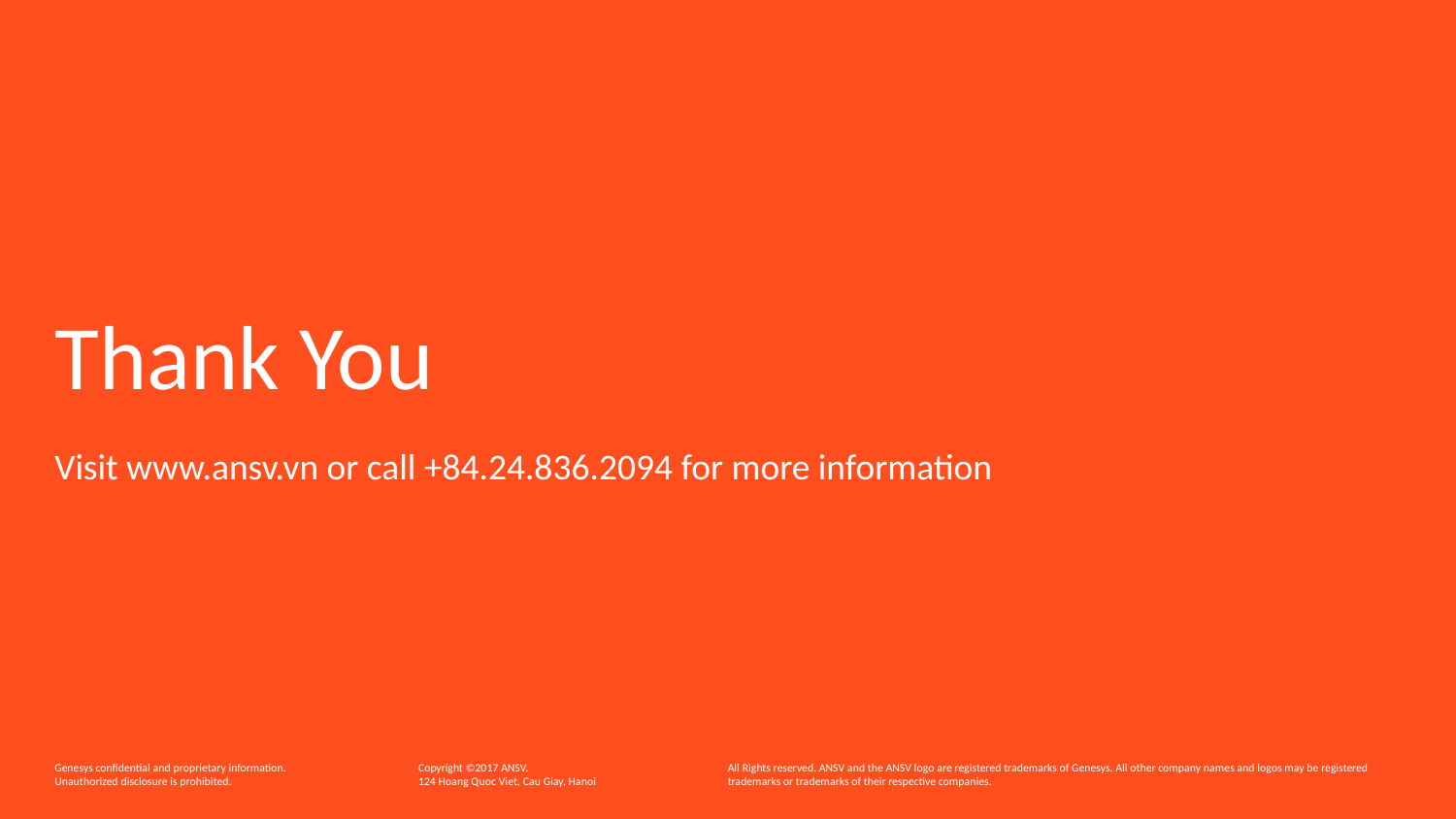

# Thank You
Visit www.ansv.vn or call +84.24.836.2094 for more information
Genesys confidential and proprietary information. Unauthorized disclosure is prohibited.